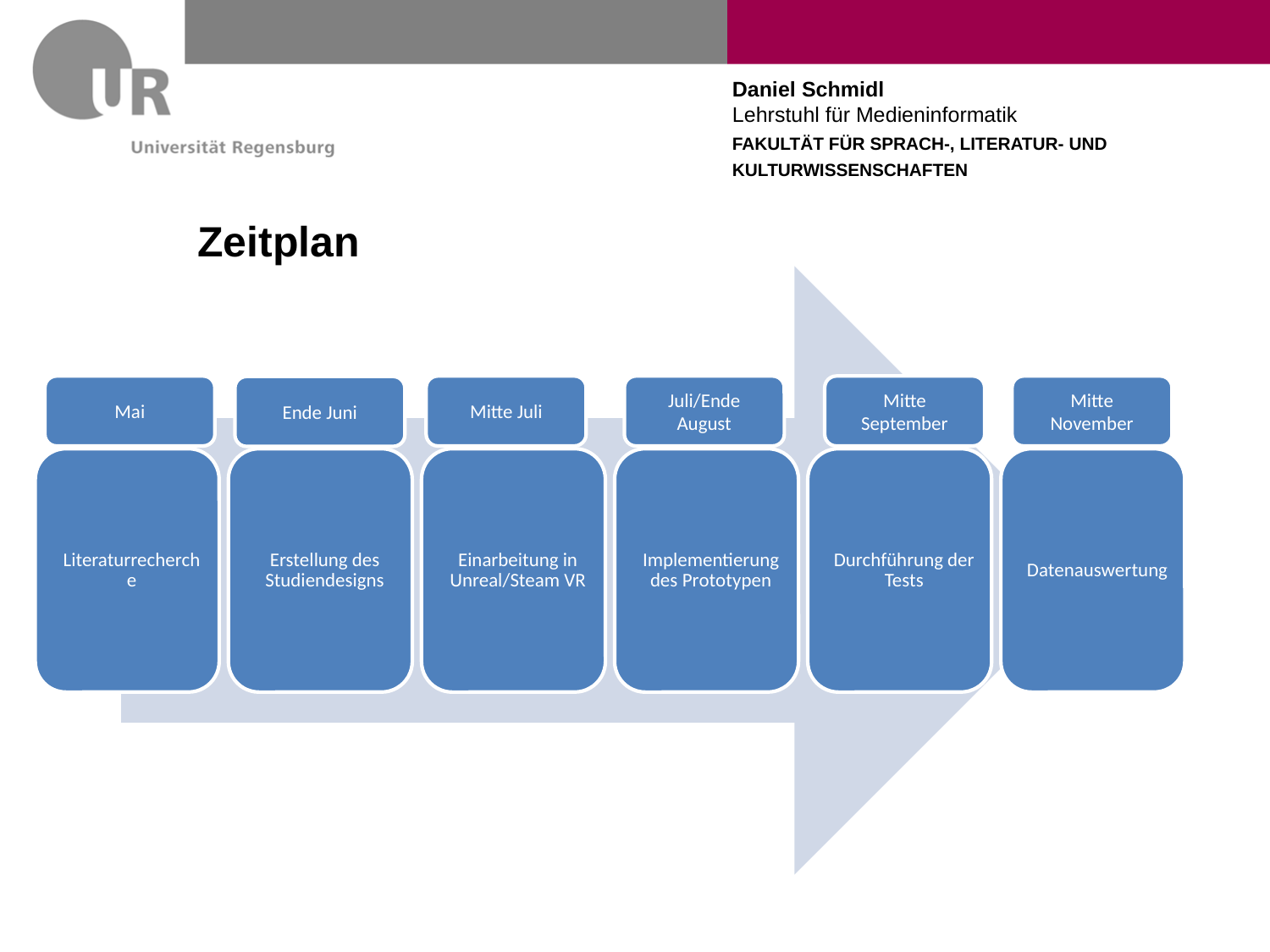

# Zeitplan
Literaturrecherche
Erstellung des Studiendesigns
Einarbeitung in Unreal/Steam VR
Implementierung des Prototypen
Durchführung der Tests
Datenauswertung
Mai
Mitte Juli
Juli/Ende August
Mitte September
Mitte November
Ende Juni